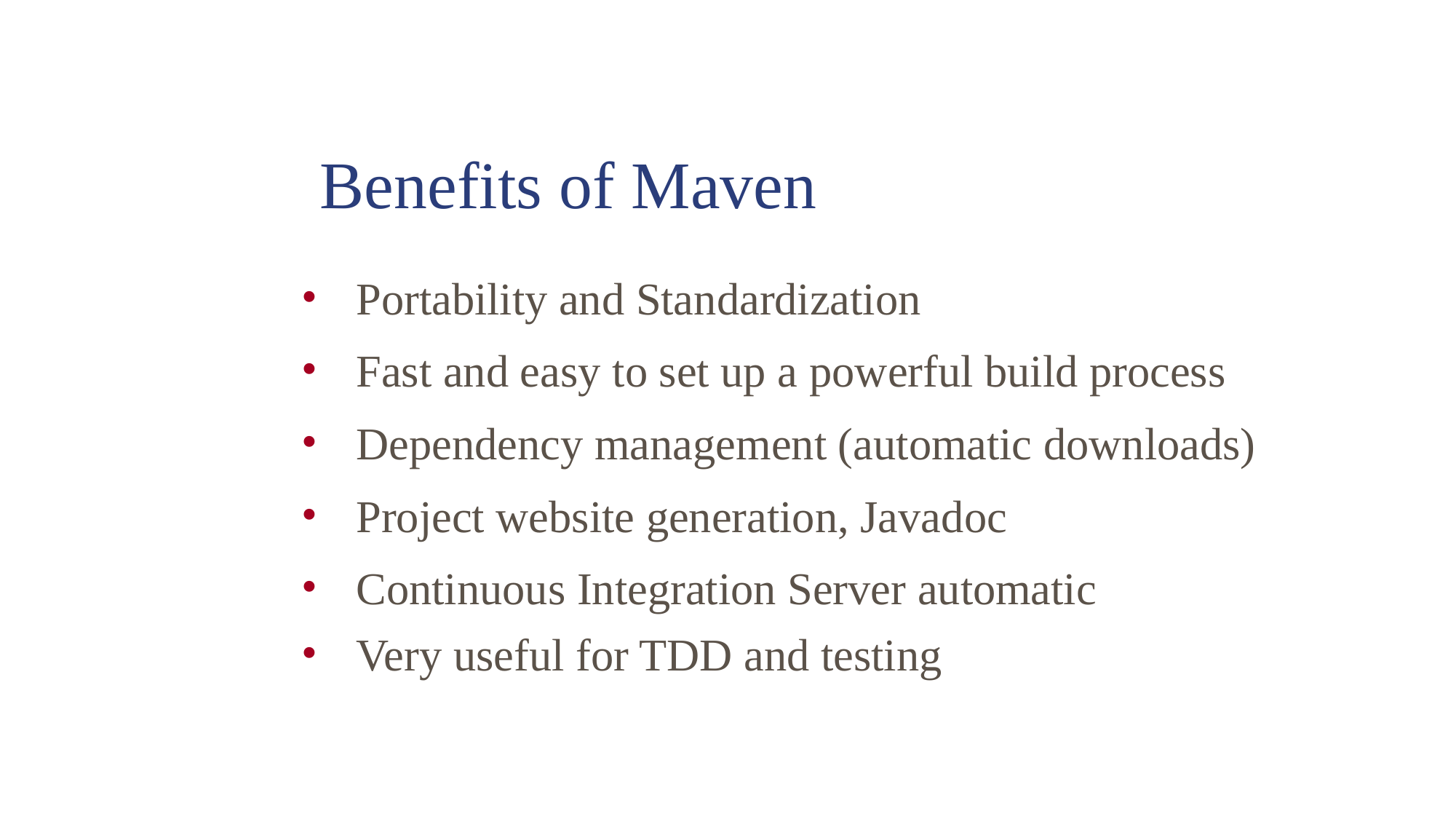

Benefits of Maven
Portability and Standardization

Fast and easy to set up a powerful build process

Dependency management (automatic downloads)

Project website generation, Javadoc

Continuous Integration Server automatic
Very useful for TDD and testing